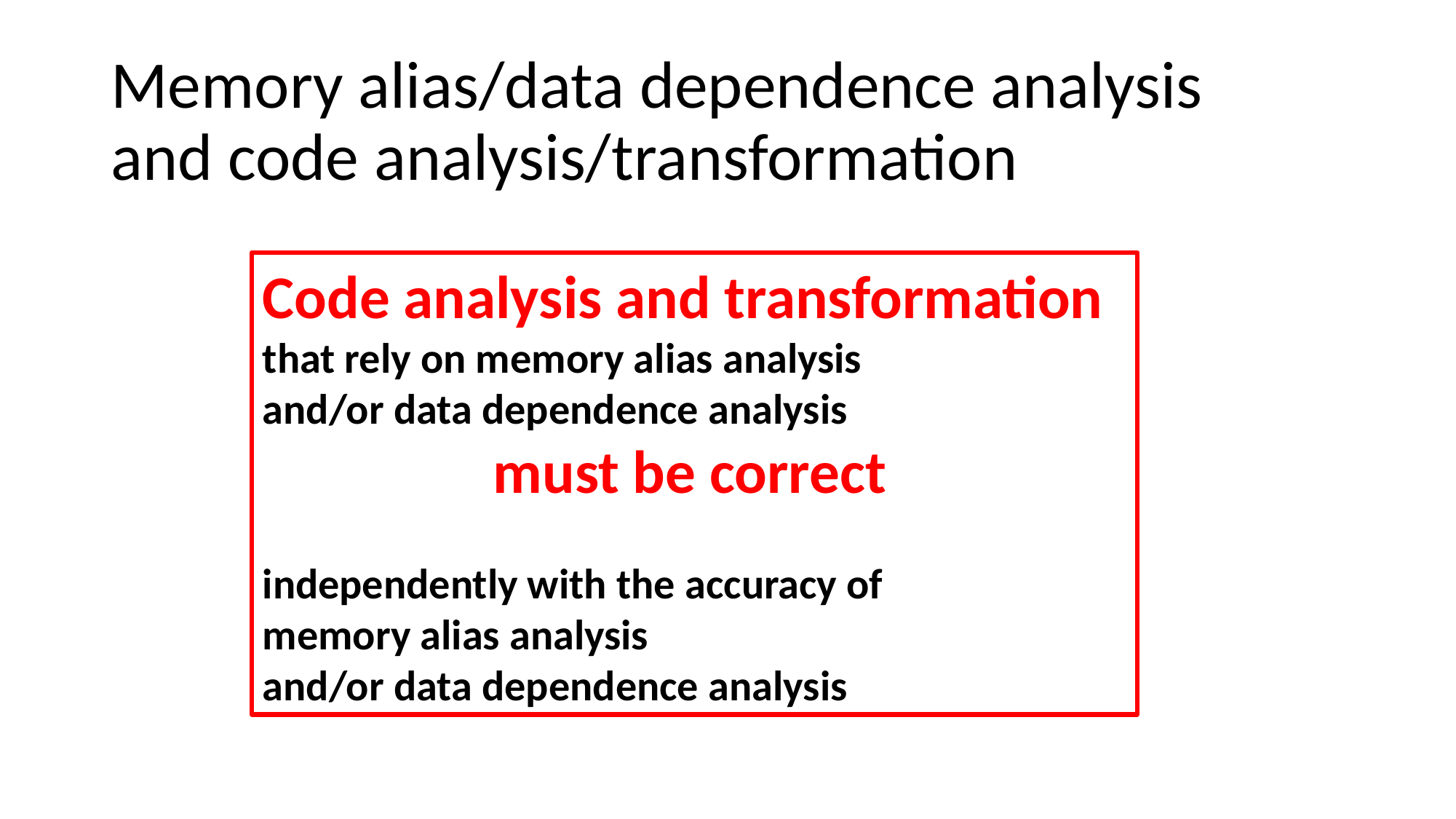

# Memory alias/data dependence analysis and code analysis/transformation
Code analysis and transformation
that rely on memory alias analysis
and/or data dependence analysis
must be correct

independently with the accuracy of
memory alias analysis
and/or data dependence analysis